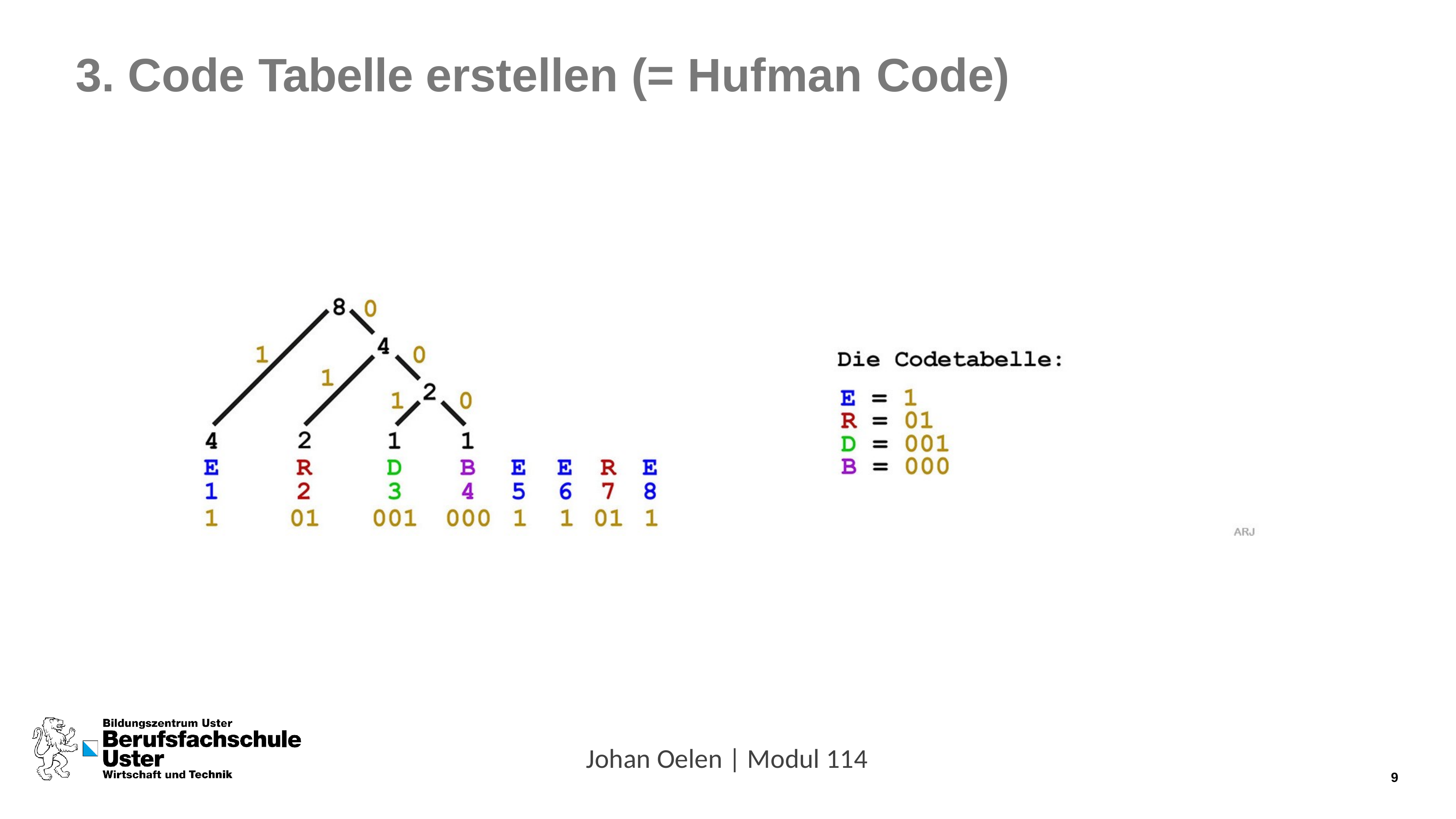

# 3. Code Tabelle erstellen (= Hufman Code)

Johan Oelen | Modul 114
9